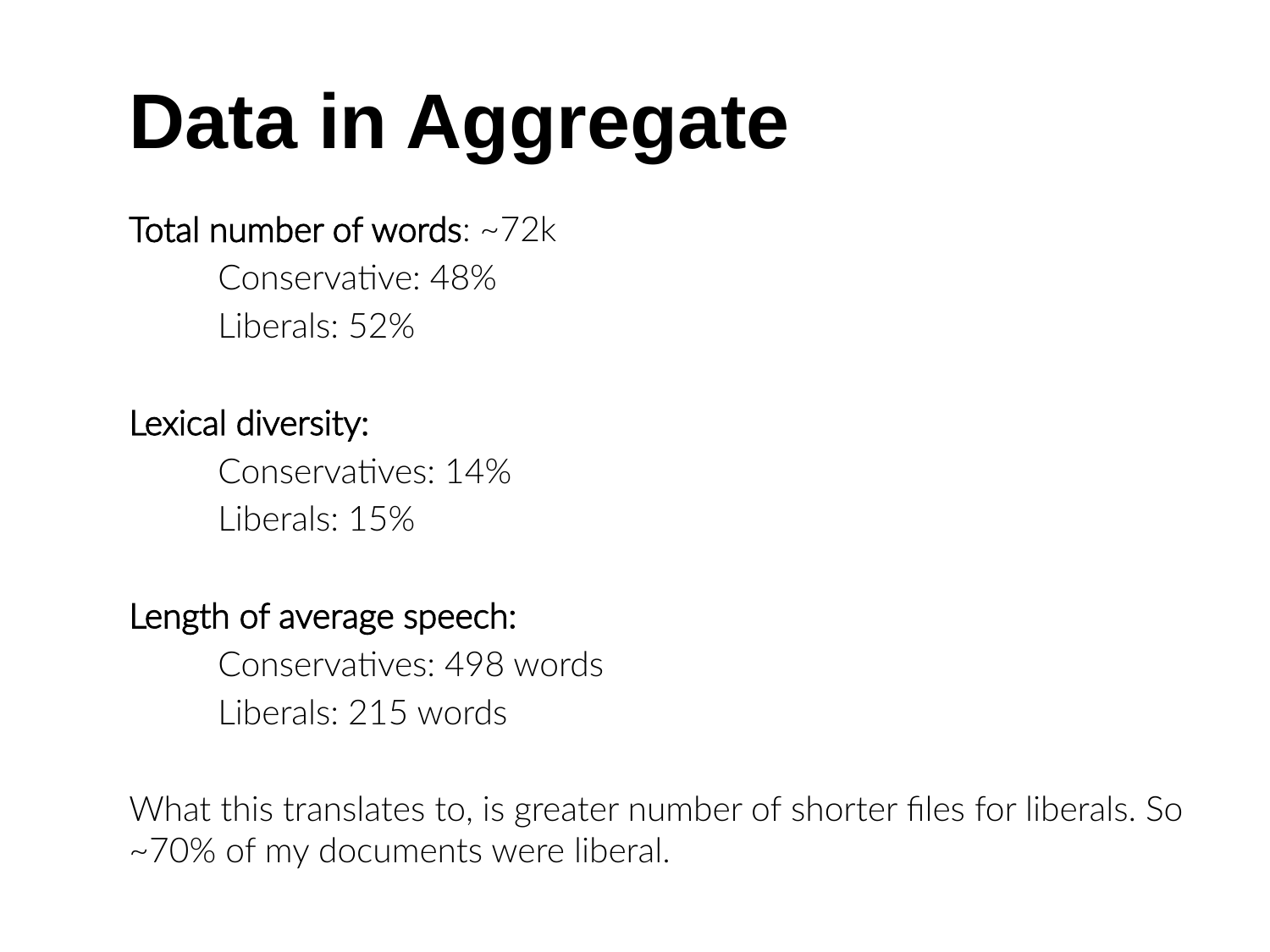

# Data in Aggregate
Total number of words: ~72k
	Conservative: 48%
	Liberals: 52%

Lexical diversity:
	Conservatives: 14%
	Liberals: 15%

Length of average speech:
	Conservatives: 498 words
	Liberals: 215 words

What this translates to, is greater number of shorter files for liberals. So ~70% of my documents were liberal.